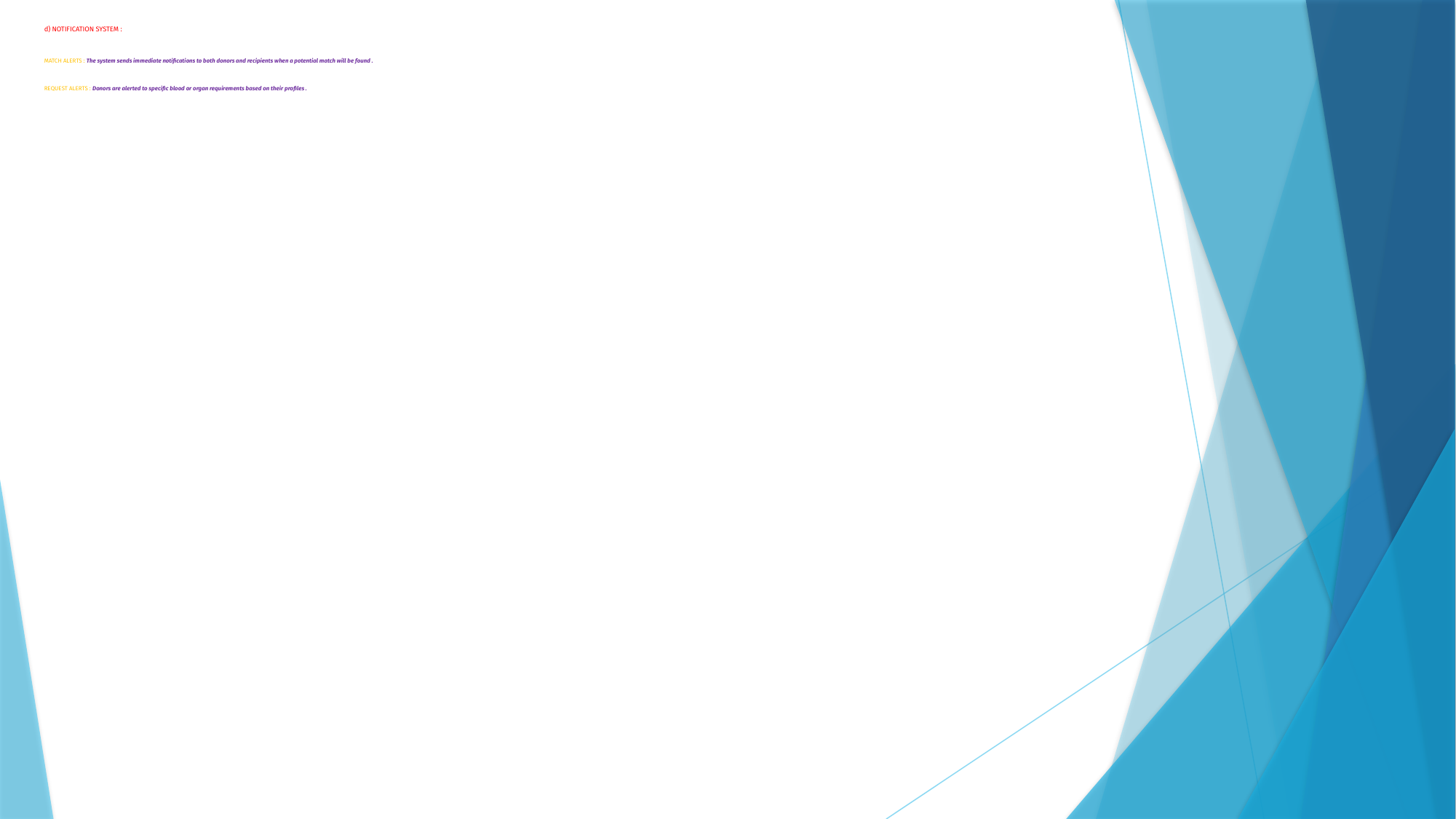

# d) NOTIFICATION SYSTEM : MATCH ALERTS : The system sends immediate notifications to both donors and recipients when a potential match will be found . REQUEST ALERTS : Donors are alerted to specific blood or organ requirements based on their profiles .